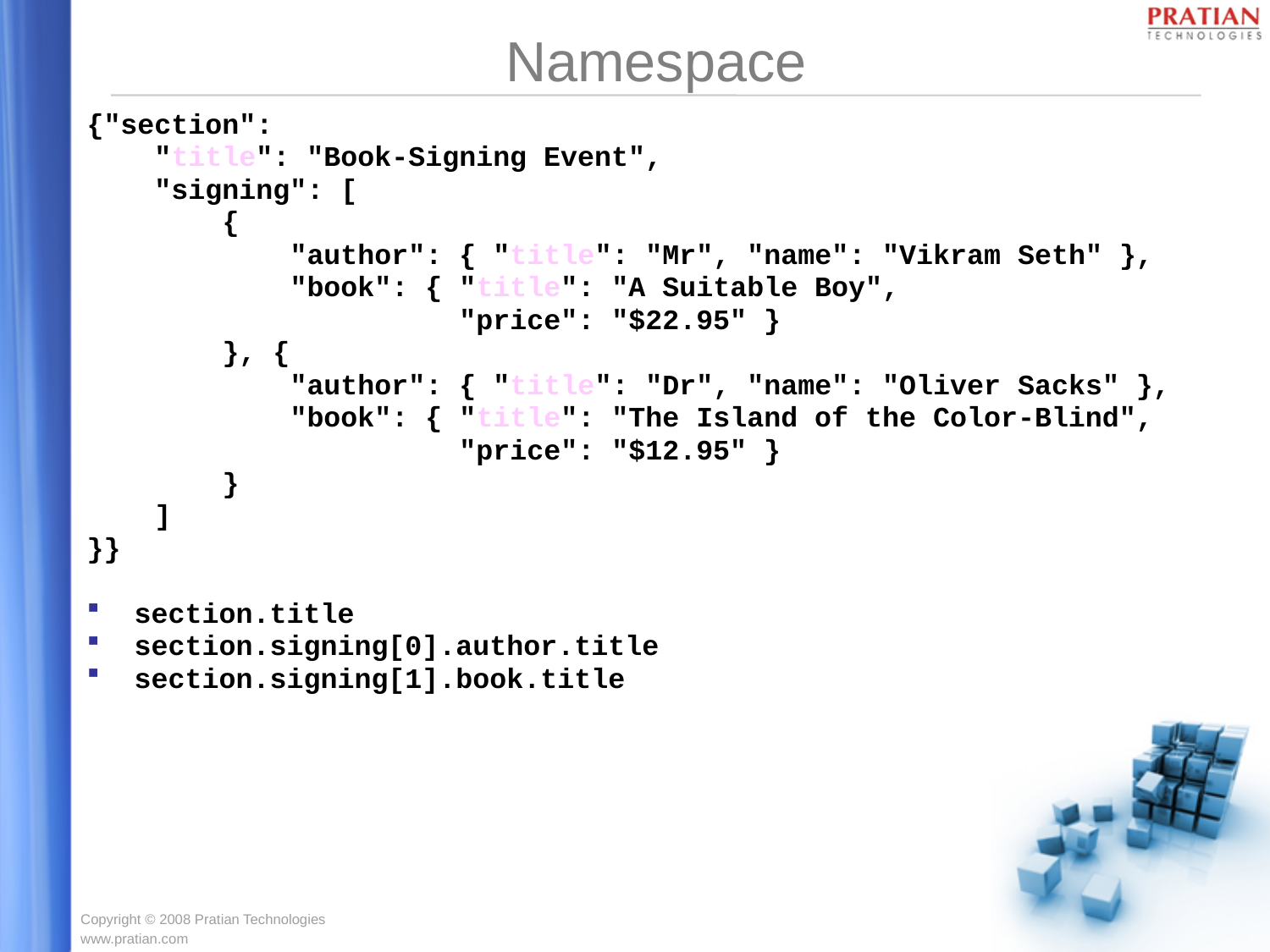

# Namespace
{"section":
    "title": "Book-Signing Event",
    "signing": [
        {
            "author": { "title": "Mr", "name": "Vikram Seth" },
            "book": { "title": "A Suitable Boy",
                      "price": "$22.95" }
        }, {
            "author": { "title": "Dr", "name": "Oliver Sacks" },
            "book": { "title": "The Island of the Color-Blind",
                      "price": "$12.95" }
        }
    ]
}}

section.title
section.signing[0].author.title
section.signing[1].book.title